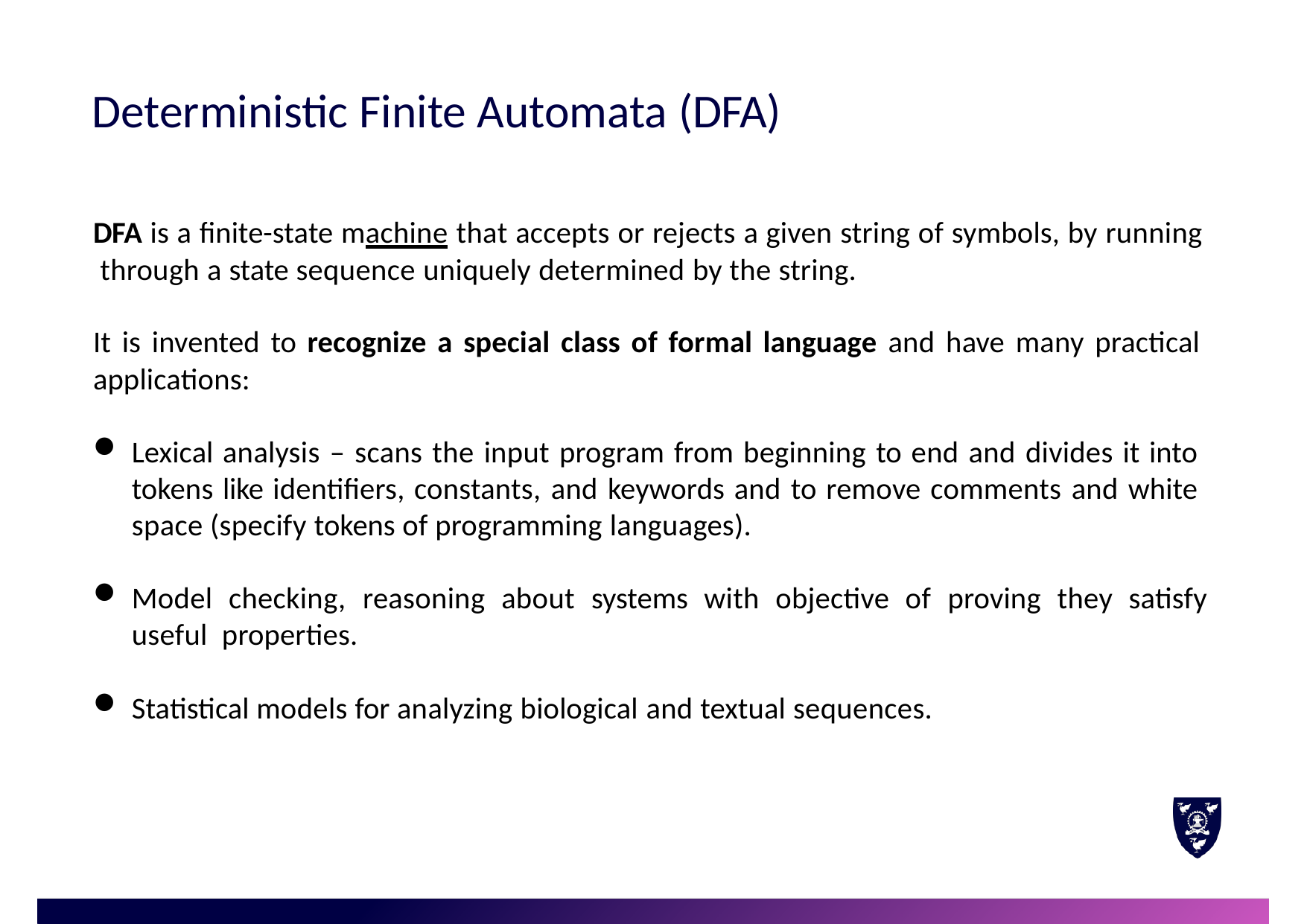

# Deterministic Finite Automata (DFA)
DFA is a finite-state machine that accepts or rejects a given string of symbols, by running  through a state sequence uniquely determined by the string.

It is invented to recognize a special class of formal language and have many practical  applications:

Lexical analysis – scans the input program from beginning to end and divides it into  tokens like identifiers, constants, and keywords and to remove comments and white  space (specify tokens of programming languages).

Model checking, reasoning about systems with objective of proving they satisfy useful  properties.

Statistical models for analyzing biological and textual sequences.